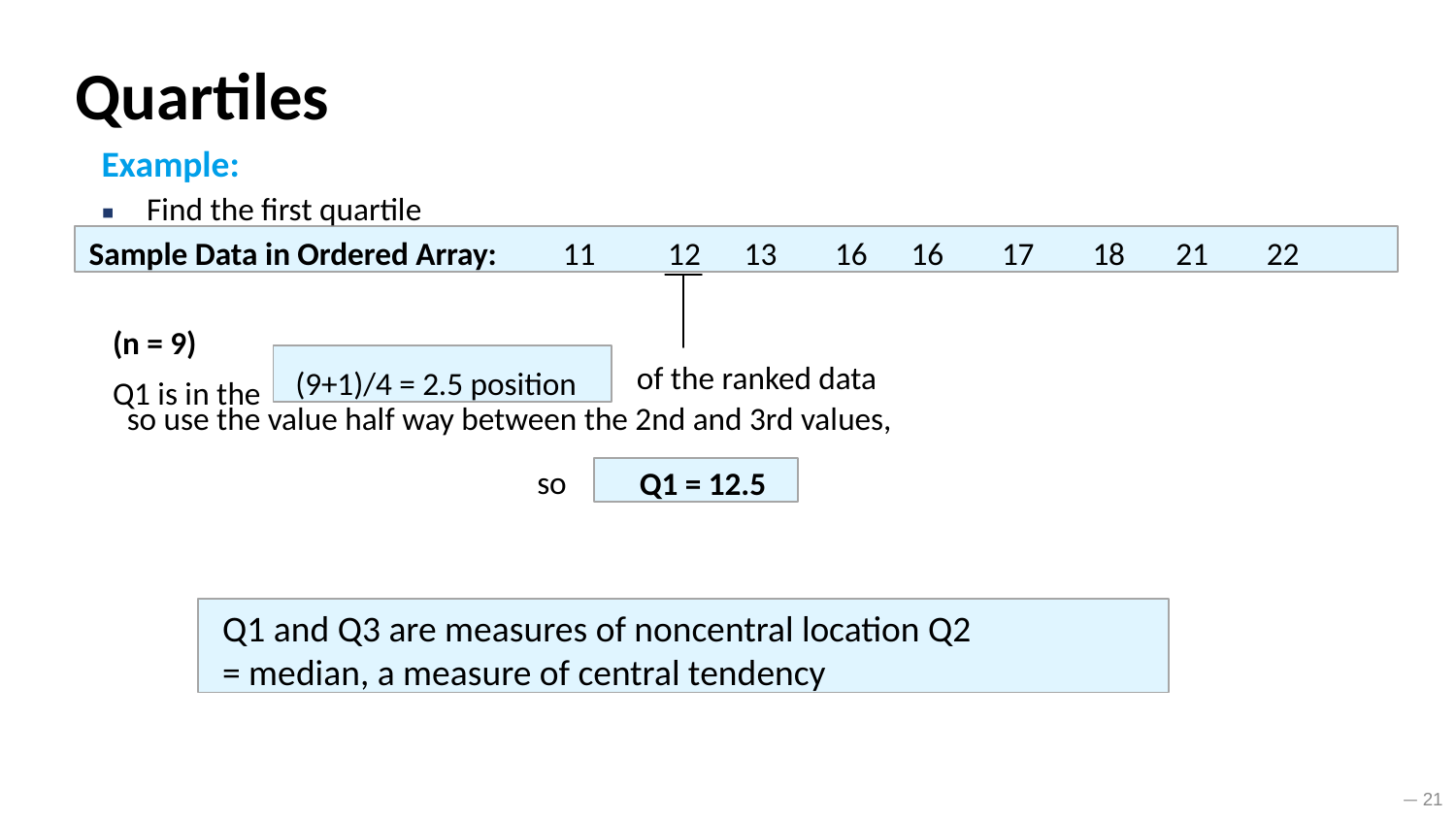

# Quartiles
Example:
Find the first quartile
Sample Data in Ordered Array:         11          12      13        16      16        17        18       21        22

(n = 9)
Q1 is in the
(9+1)/4 = 2.5 position
of the ranked data
so use the value half way between the 2nd and 3rd values,
Q1 = 12.5
so
Q1 and Q3 are measures of noncentral location Q2 = median, a measure of central tendency
— 21